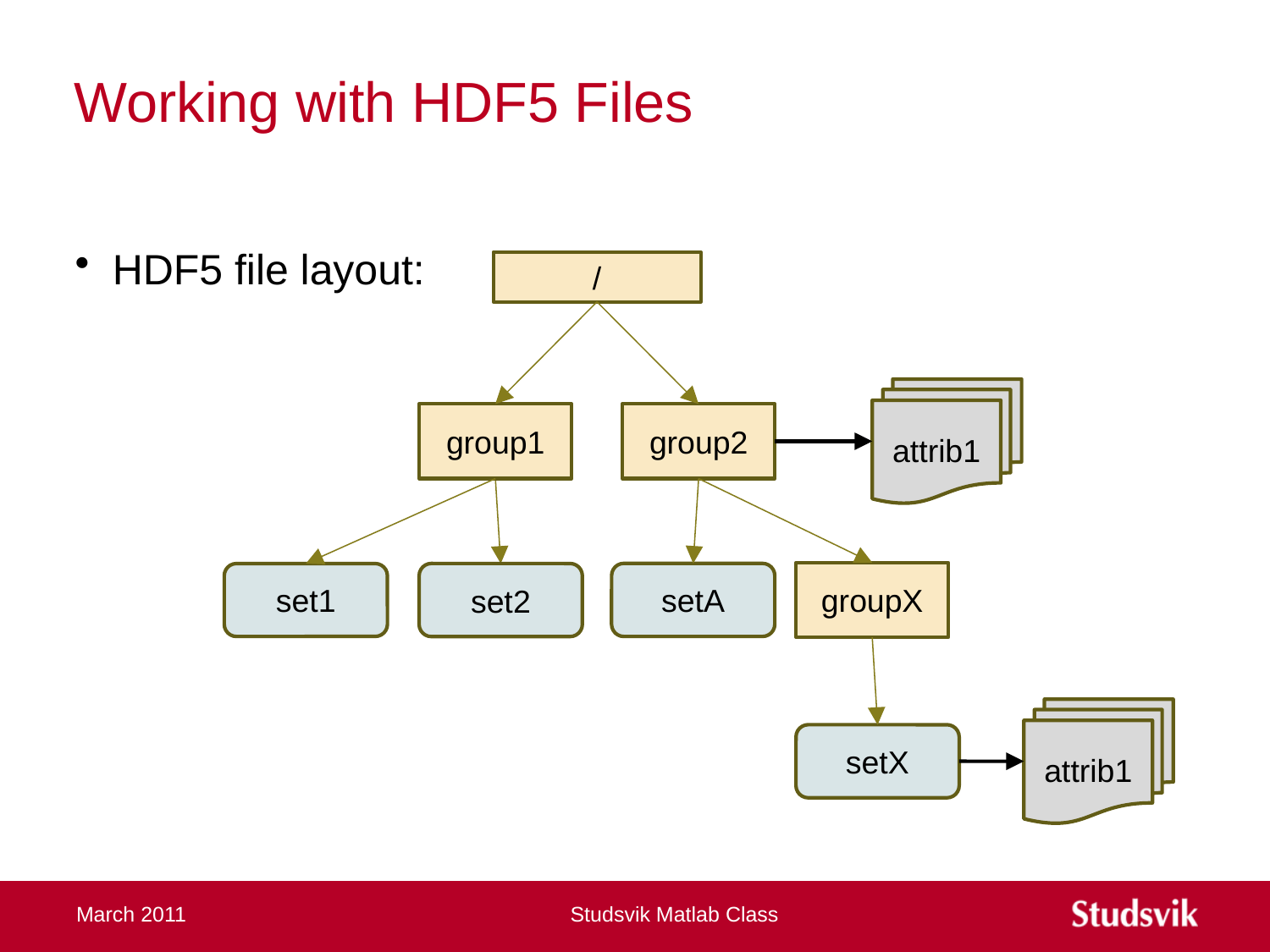

# Working with HDF5 Files
HDF5 file layout:

/
attrib1
group1
group2
groupX
setA
set1
set2
attrib1
setX
March 2011
Studsvik Matlab Class